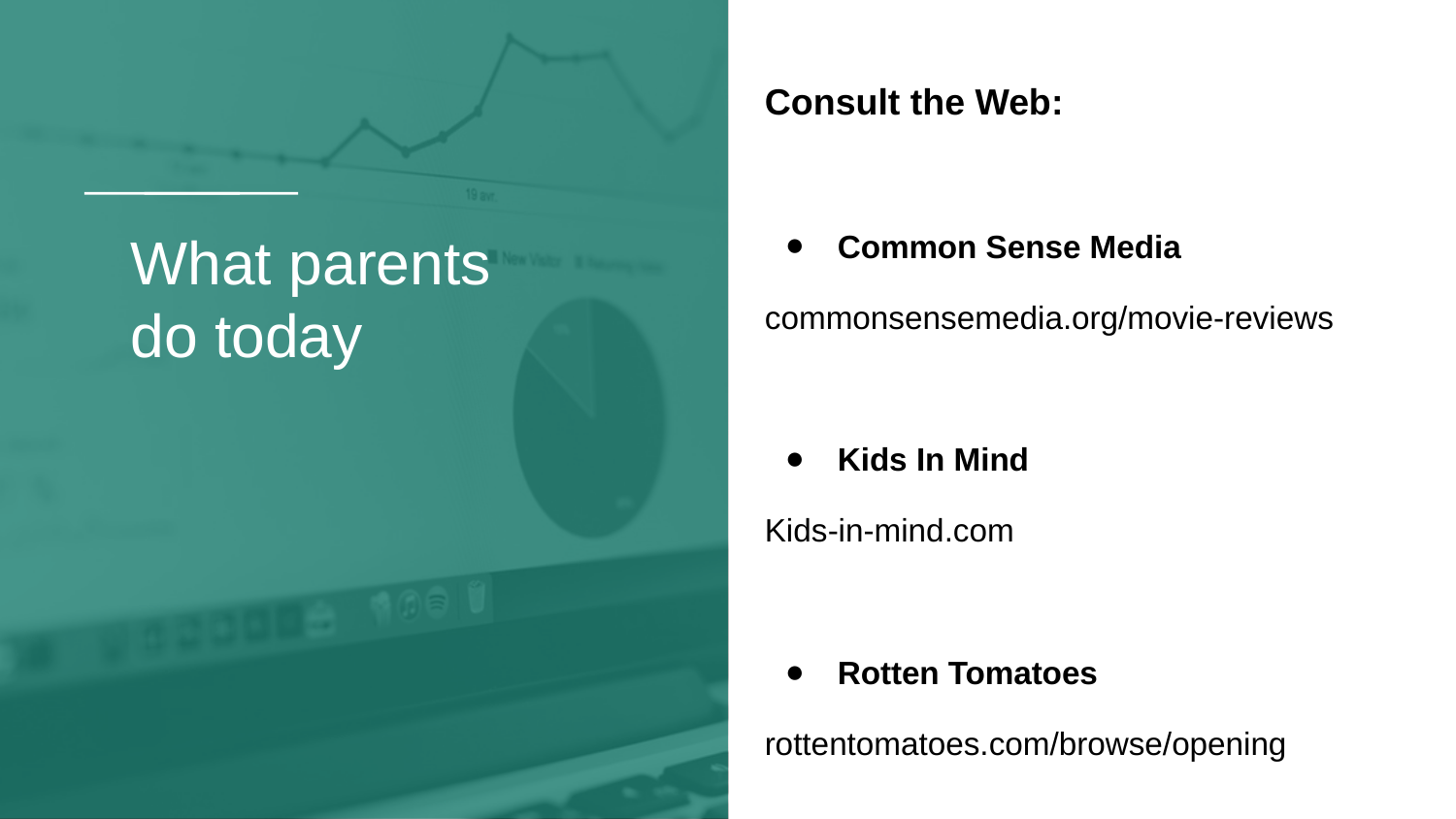

Consult the Web:

Common Sense Media
commonsensemedia.org/movie-reviews

Kids In Mind
Kids-in-mind.com

Rotten Tomatoes
rottentomatoes.com/browse/opening
# What parents do today